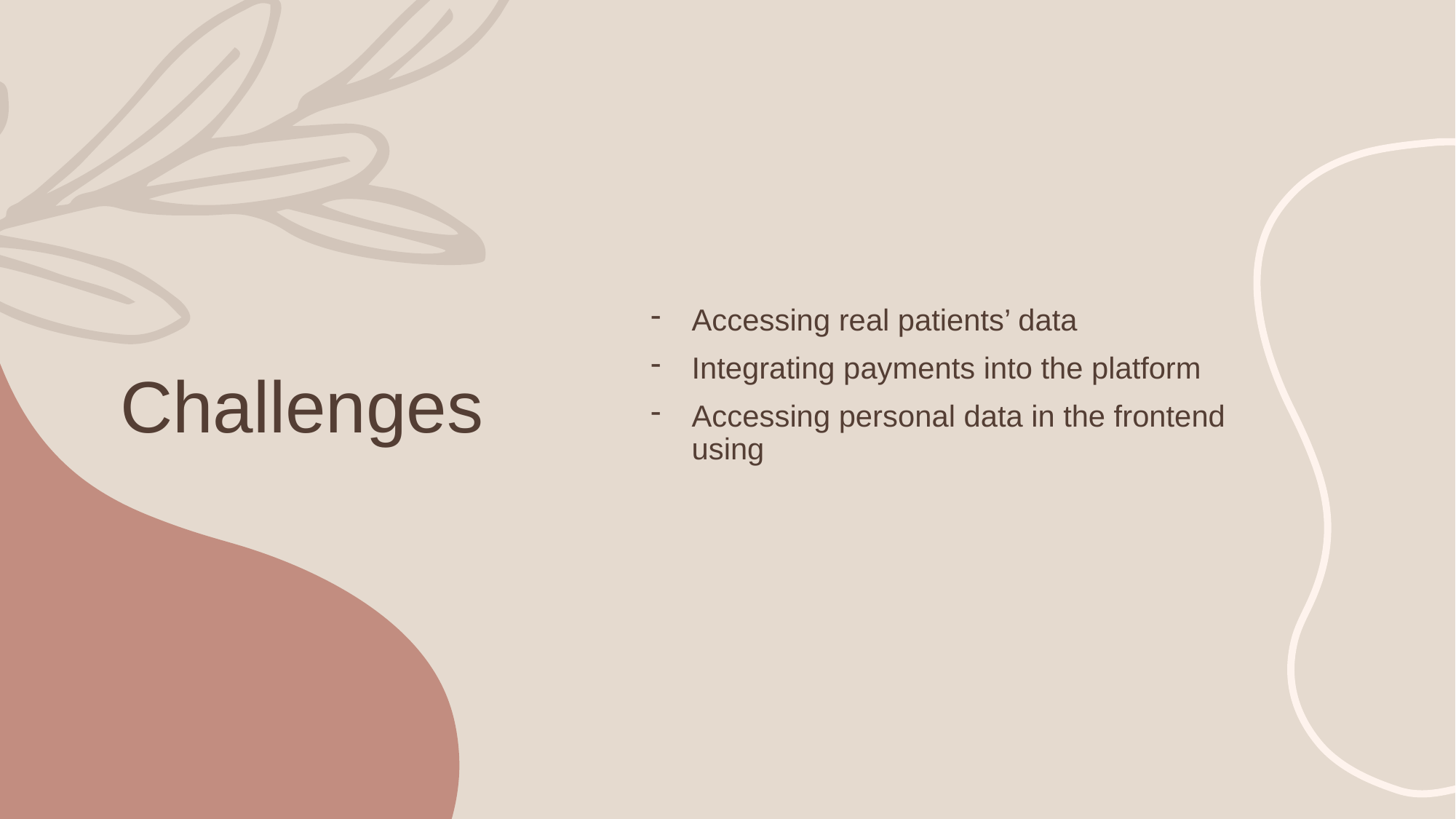

# Challenges
Accessing real patients’ data
Integrating payments into the platform
Accessing personal data in the frontend using